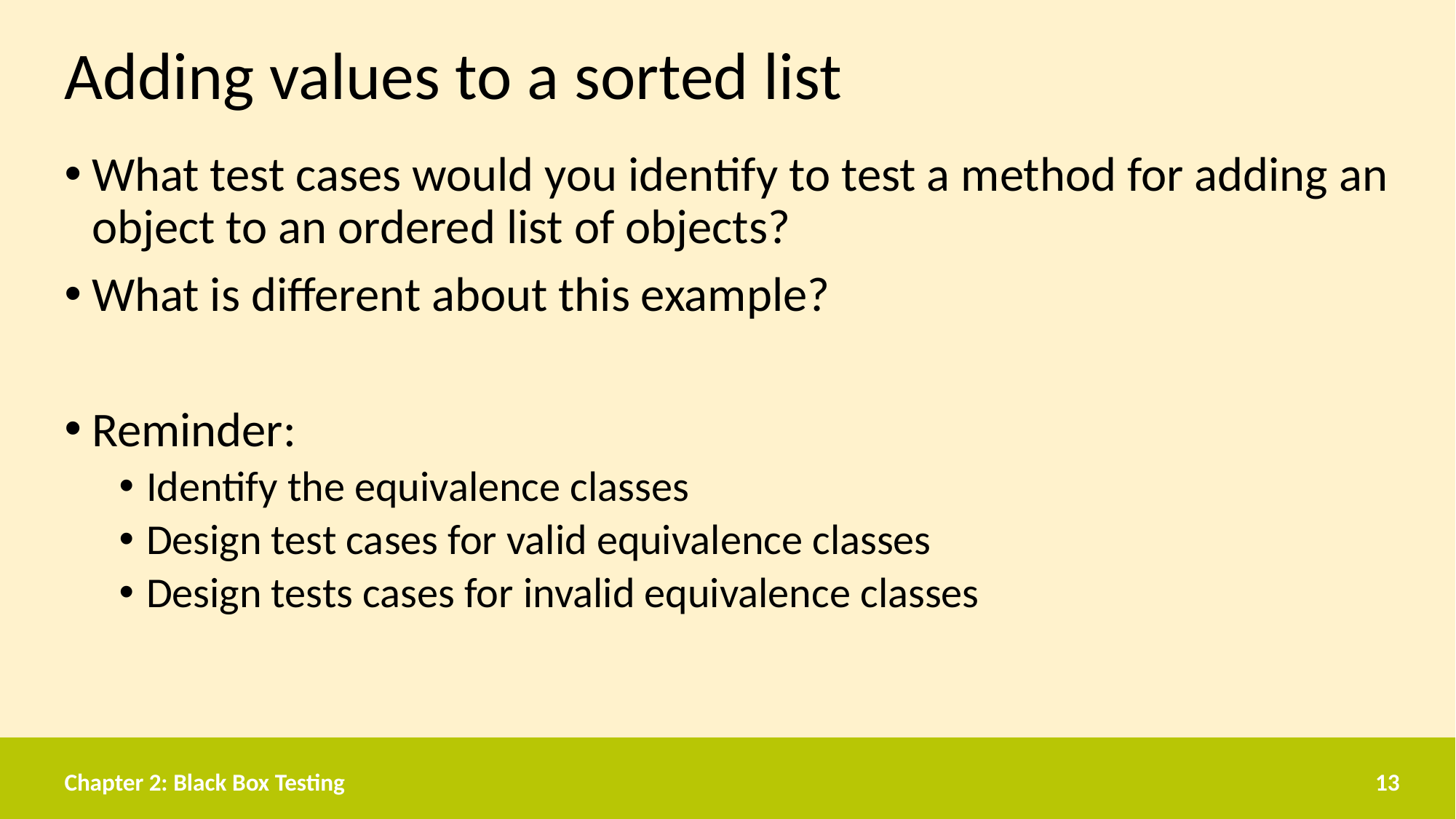

# Adding values to a sorted list
What test cases would you identify to test a method for adding an object to an ordered list of objects?
What is different about this example?

Reminder:
Identify the equivalence classes
Design test cases for valid equivalence classes
Design tests cases for invalid equivalence classes

Chapter 2: Black Box Testing
13